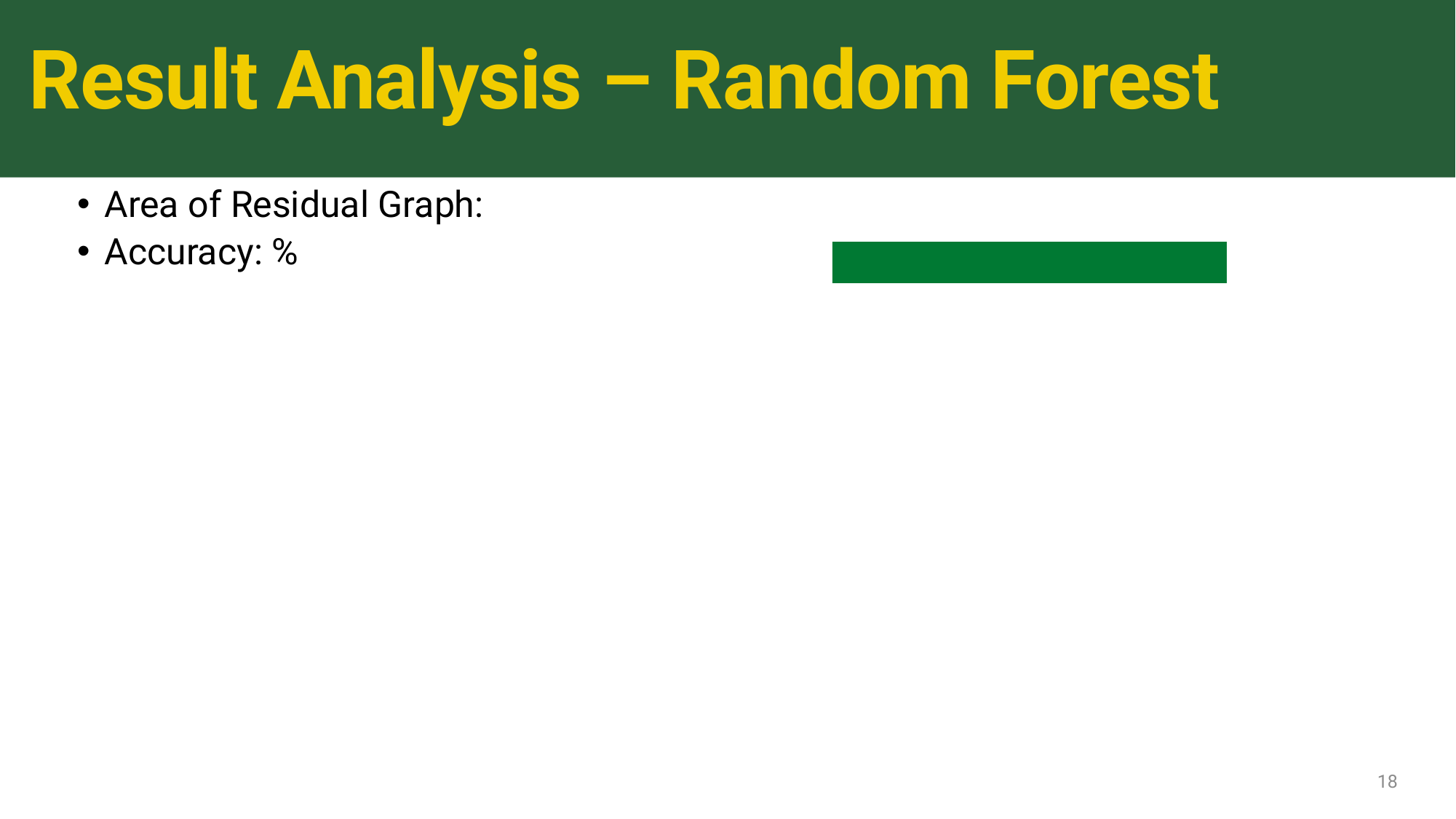

# Result Analysis – Random Forest
Area of Residual Graph:
Accuracy: %

18